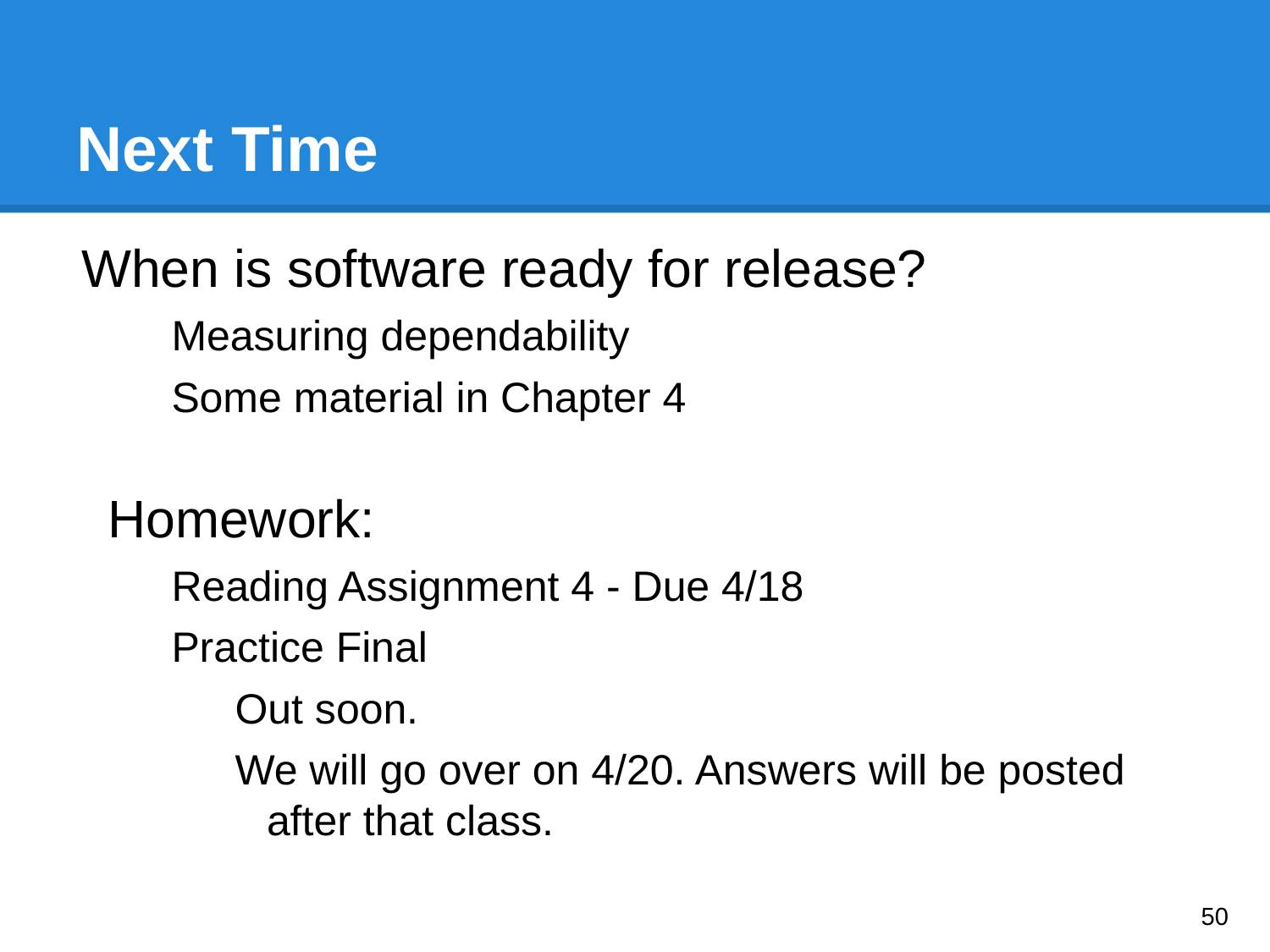

# Next Time
When is software ready for release?
Measuring dependability
Some material in Chapter 4

Homework:
Reading Assignment 4 - Due 4/18
Practice Final
Out soon.
We will go over on 4/20. Answers will be posted after that class.
50